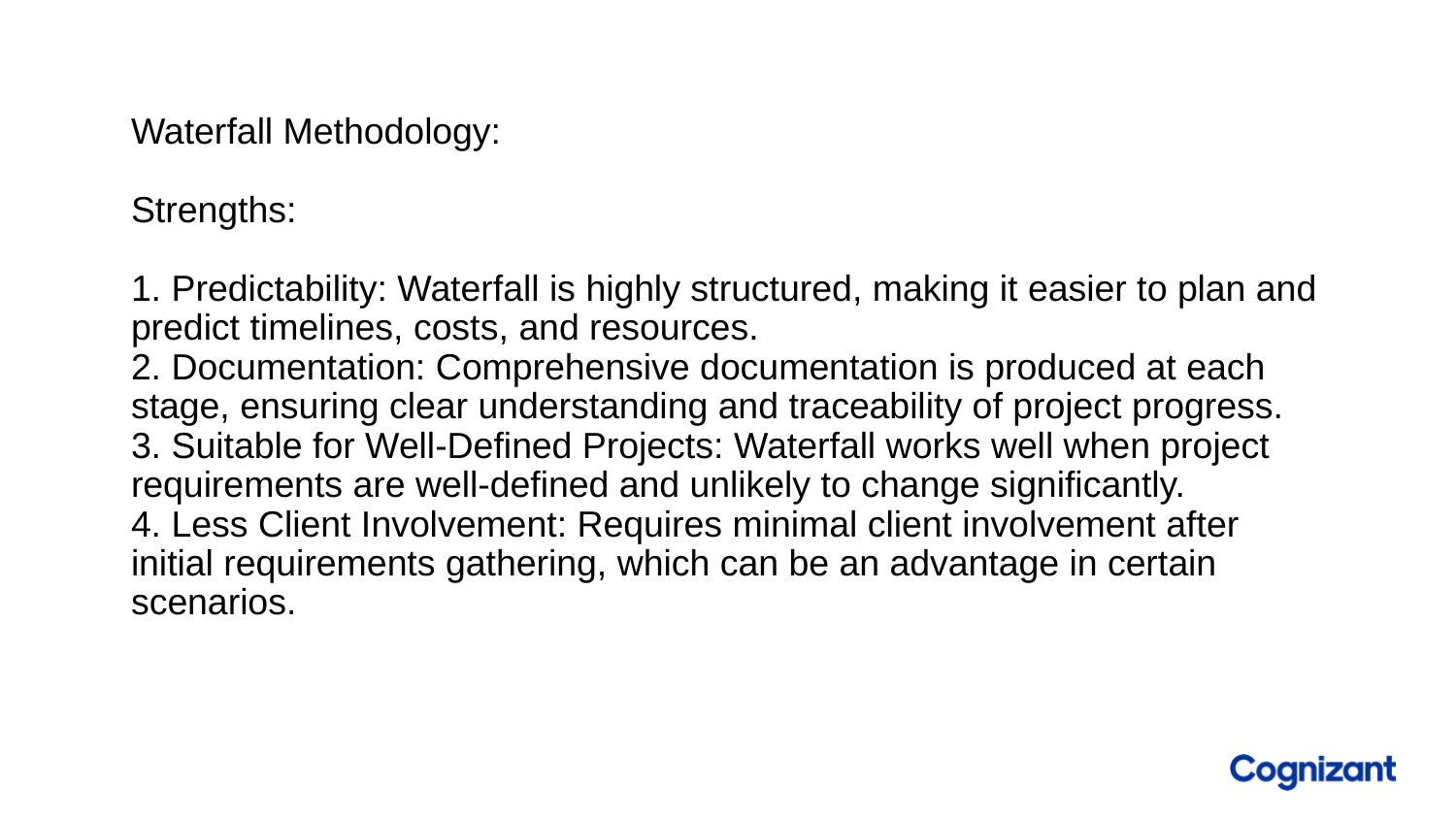

# Waterfall Methodology: Strengths: 1. Predictability: Waterfall is highly structured, making it easier to plan and predict timelines, costs, and resources. 2. Documentation: Comprehensive documentation is produced at each stage, ensuring clear understanding and traceability of project progress. 3. Suitable for Well-Defined Projects: Waterfall works well when project requirements are well-defined and unlikely to change significantly. 4. Less Client Involvement: Requires minimal client involvement after initial requirements gathering, which can be an advantage in certain scenarios.